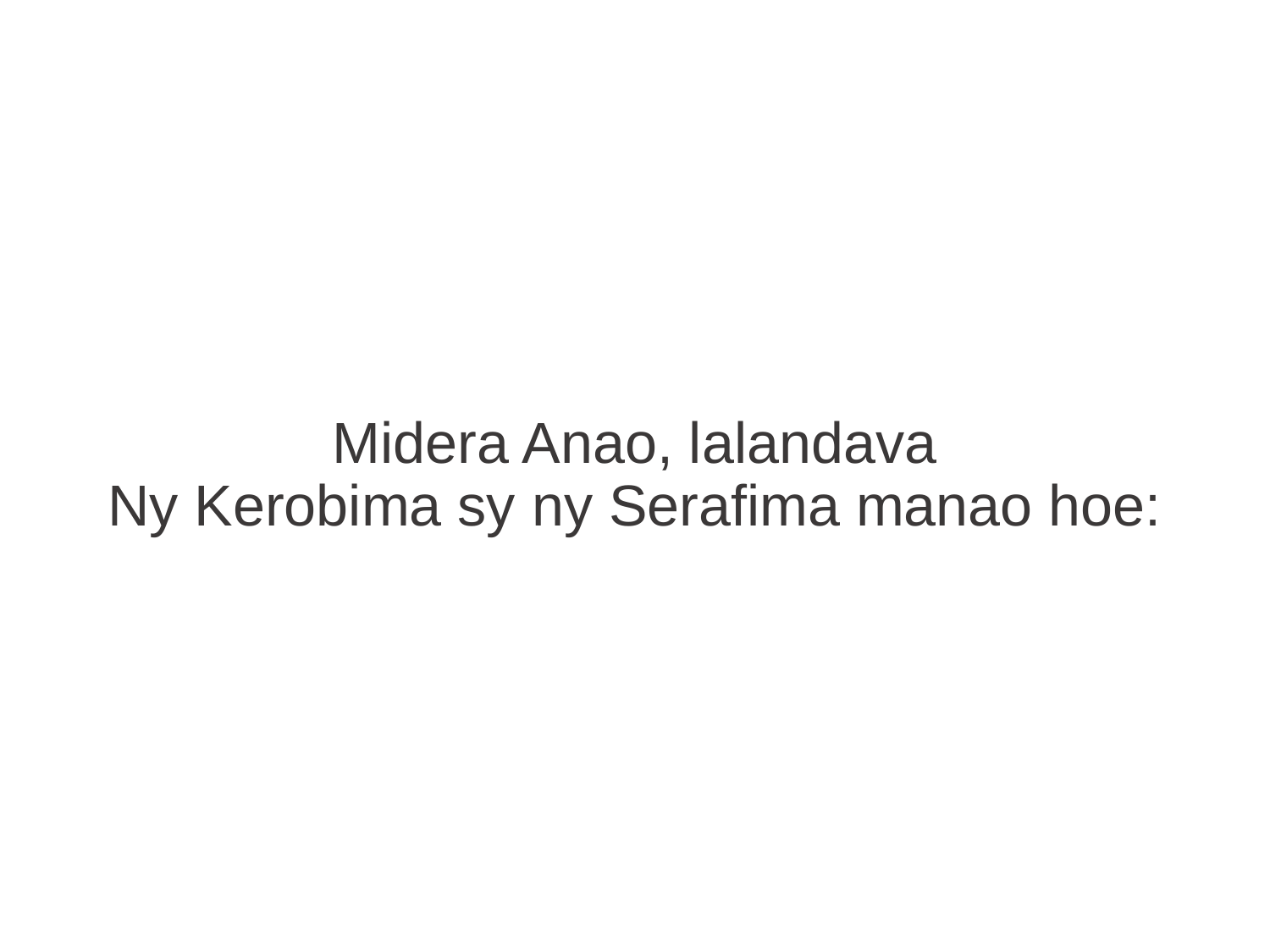

Midera Anao, lalandava
Ny Kerobima sy ny Serafima manao hoe: